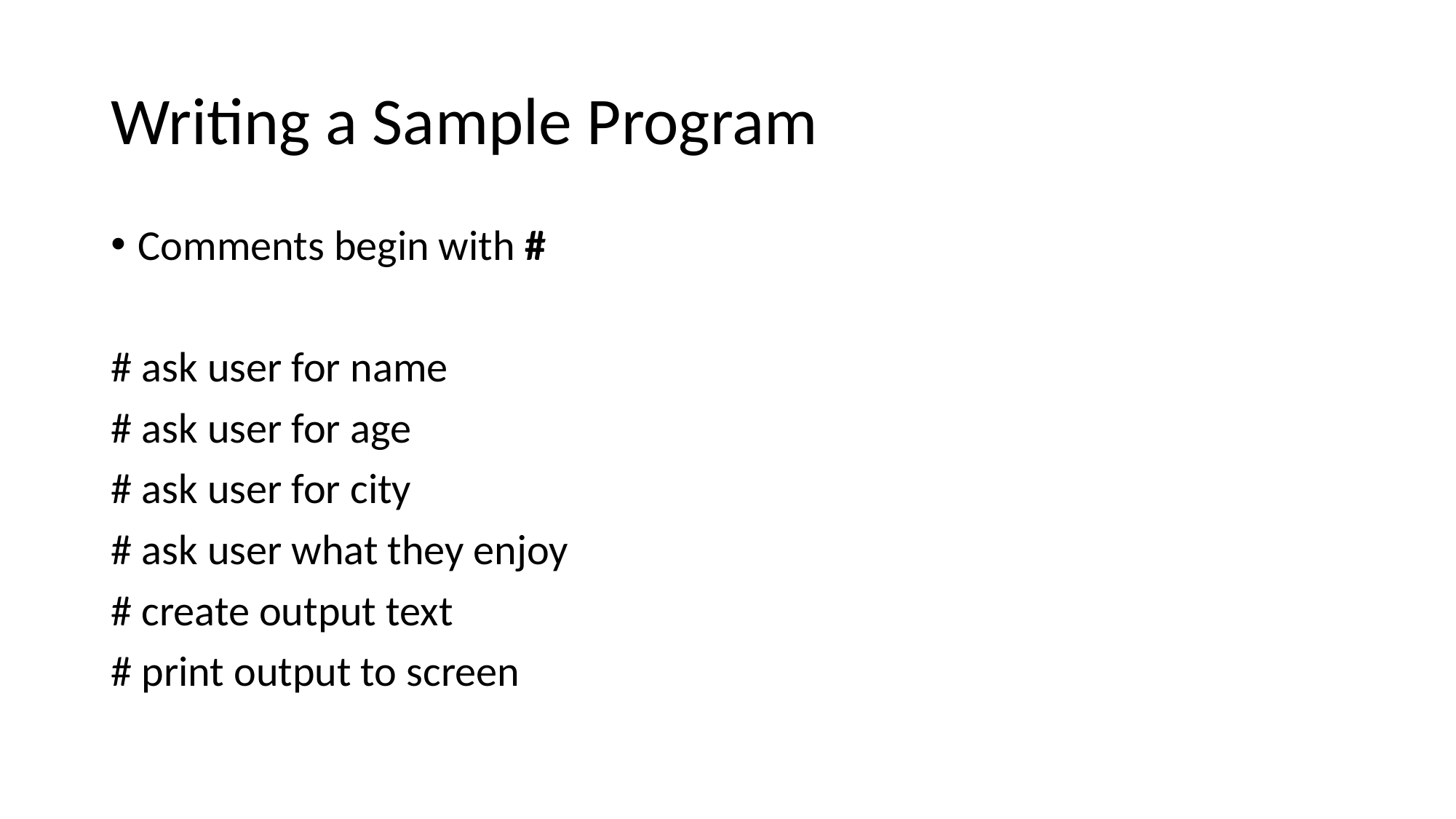

# Writing a Sample Program
Comments begin with #

# ask user for name
# ask user for age
# ask user for city
# ask user what they enjoy
# create output text
# print output to screen